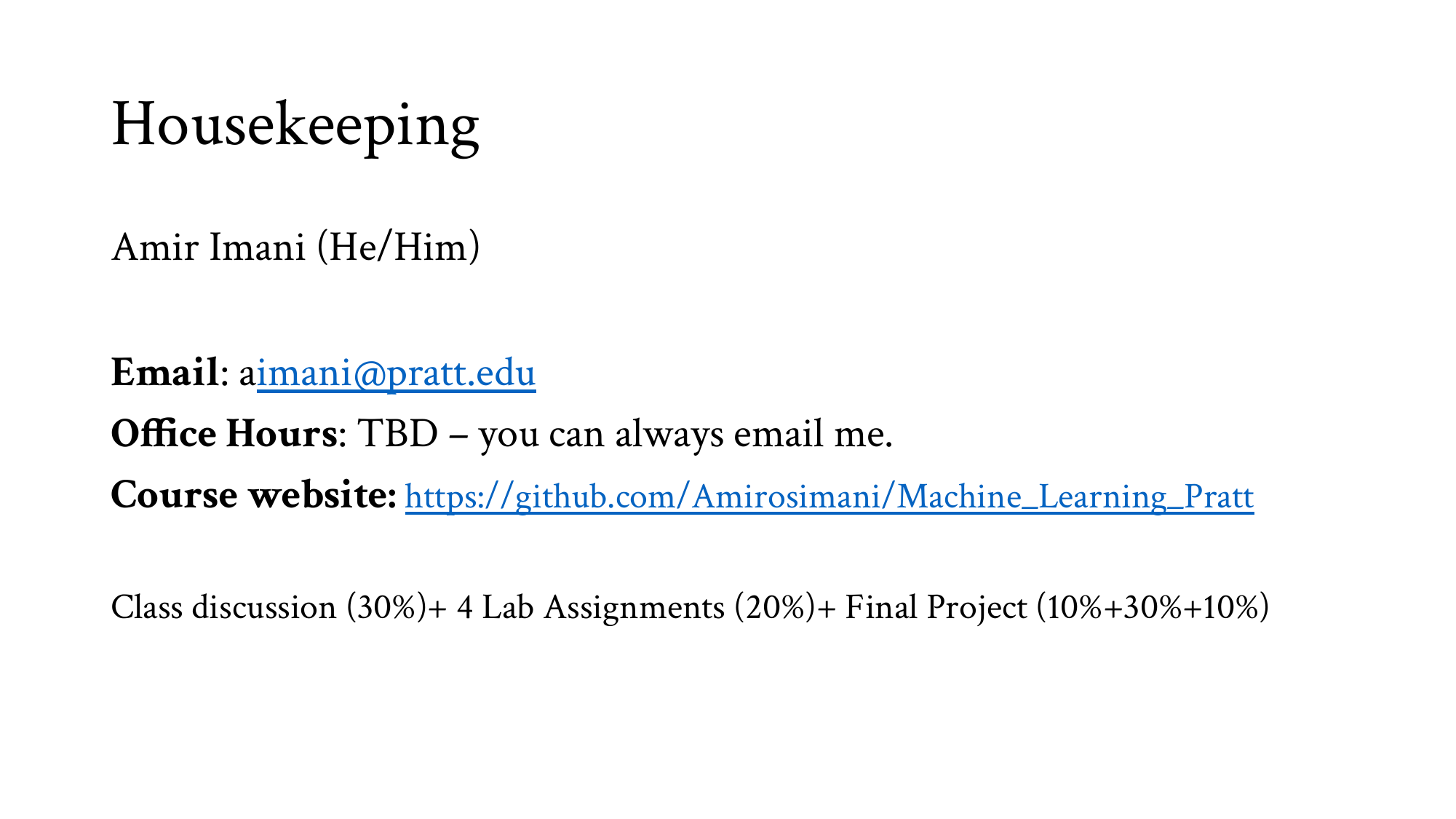

# Housekeeping
Amir Imani (He/Him)

Email: aimani@pratt.edu
Office Hours: TBD – you can always email me.
Course website: https://github.com/Amirosimani/Machine_Learning_Pratt

Class discussion (30%)+ 4 Lab Assignments (20%)+ Final Project (10%+30%+10%)